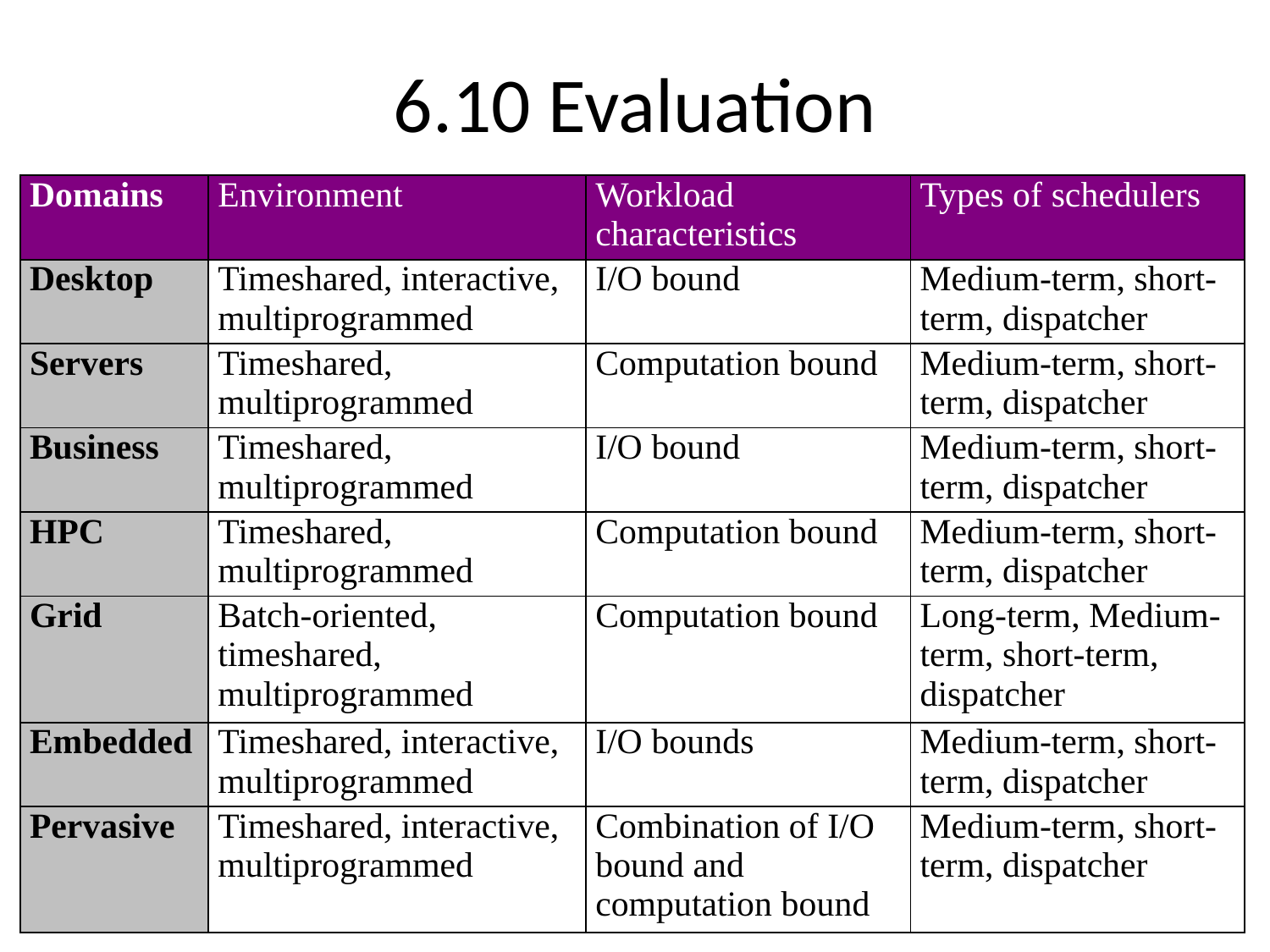

# 6.10 Evaluation
| Domains | Environment | Workload characteristics | Types of schedulers |
| --- | --- | --- | --- |
| Desktop | Timeshared, interactive, multiprogrammed | I/O bound | Medium-term, short-term, dispatcher |
| Servers | Timeshared, multiprogrammed | Computation bound | Medium-term, short-term, dispatcher |
| Business | Timeshared, multiprogrammed | I/O bound | Medium-term, short-term, dispatcher |
| HPC | Timeshared, multiprogrammed | Computation bound | Medium-term, short-term, dispatcher |
| Grid | Batch-oriented, timeshared, multiprogrammed | Computation bound | Long-term, Medium-term, short-term, dispatcher |
| Embedded | Timeshared, interactive, multiprogrammed | I/O bounds | Medium-term, short-term, dispatcher |
| Pervasive | Timeshared, interactive, multiprogrammed | Combination of I/O bound and computation bound | Medium-term, short-term, dispatcher |